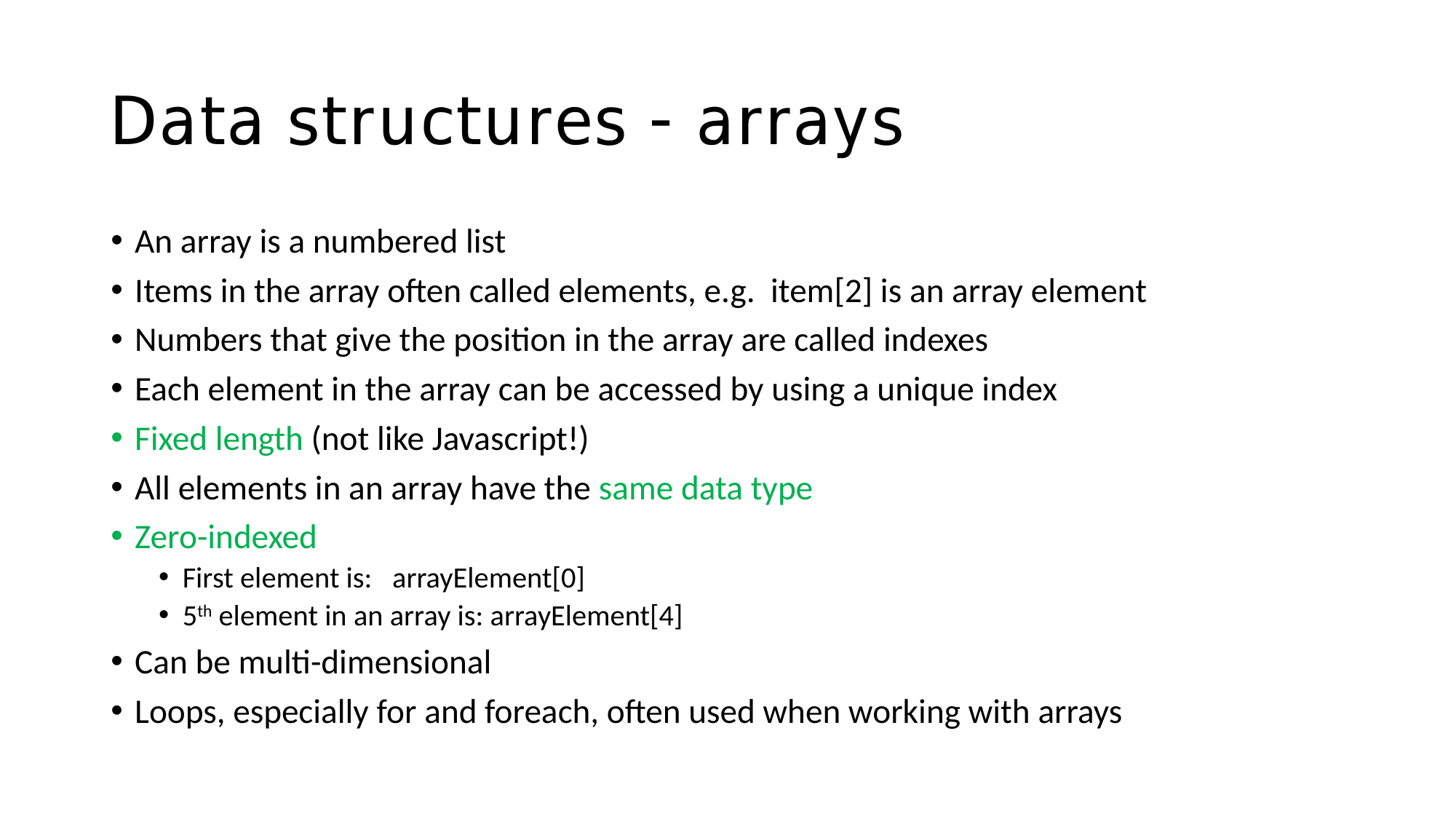

# Data structures - arrays
An array is a numbered list
Items in the array often called elements, e.g.  item[2] is an array element
Numbers that give the position in the array are called indexes
Each element in the array can be accessed by using a unique index
Fixed length (not like Javascript!)
All elements in an array have the same data type
Zero-indexed
First element is:   arrayElement[0]
5th element in an array is: arrayElement[4]
Can be multi-dimensional
Loops, especially for and foreach, often used when working with arrays